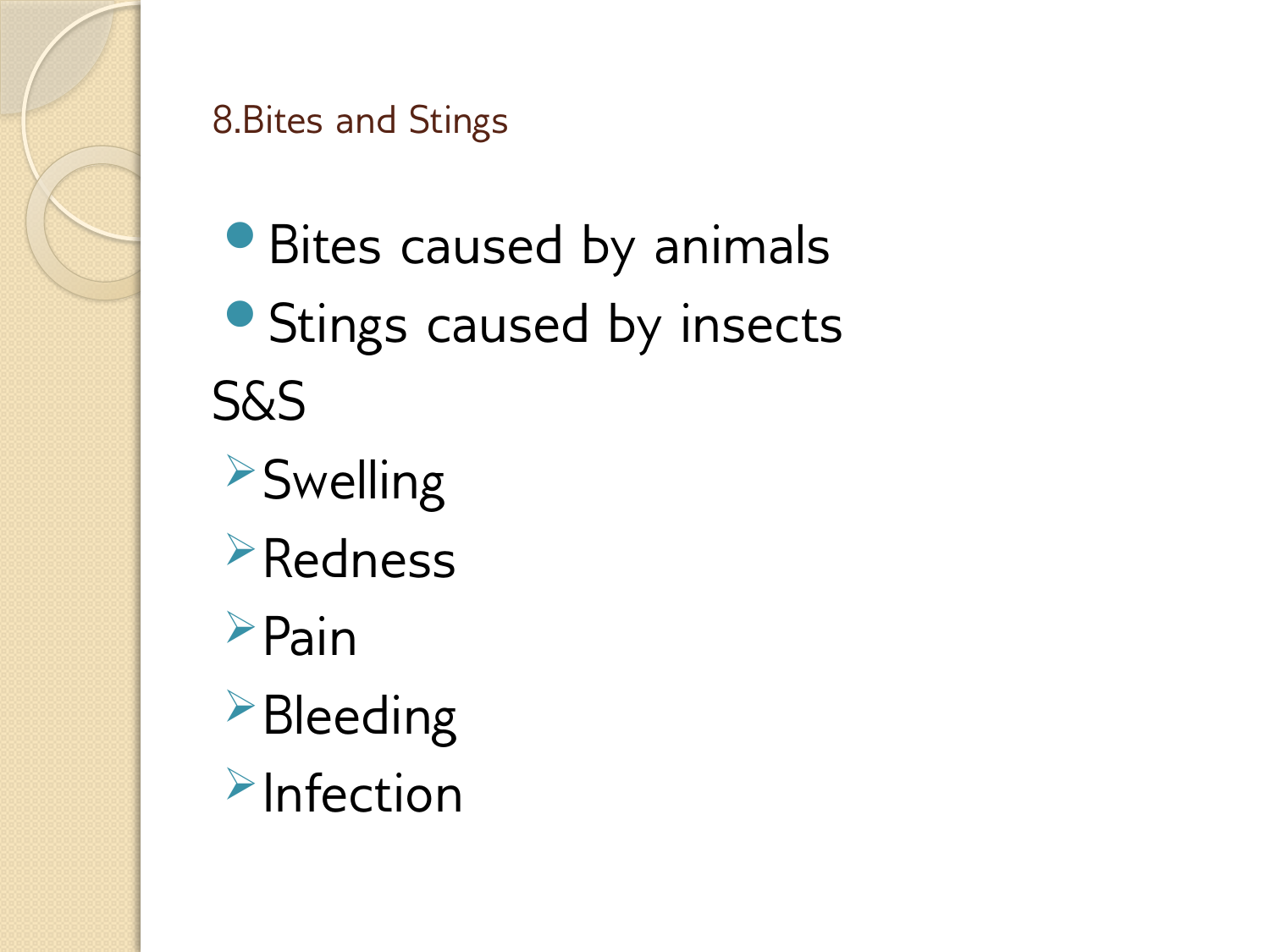

# 8.Bites and Stings
Bites caused by animals
Stings caused by insects
S&S
Swelling
Redness
Pain
Bleeding
Infection